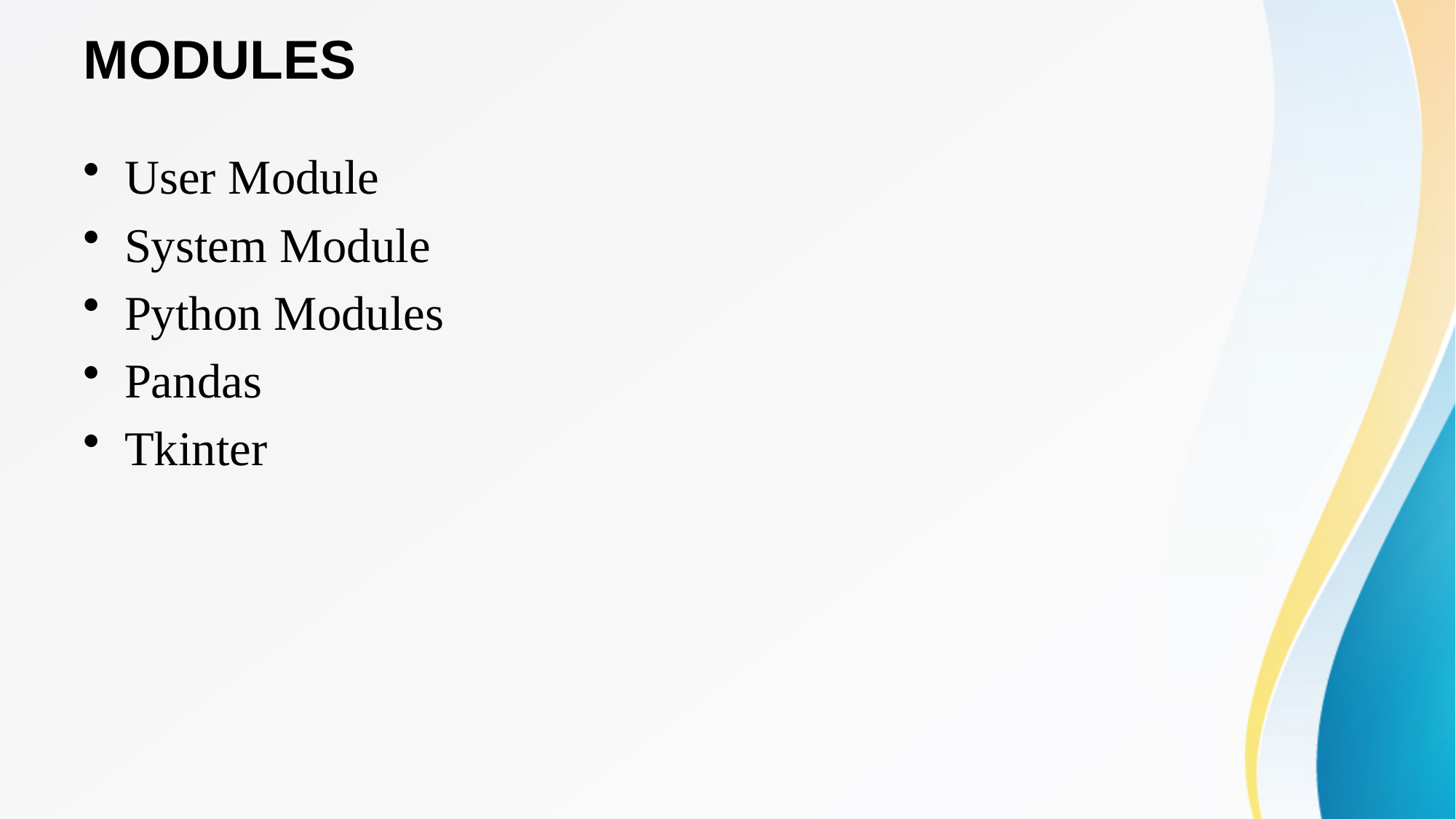

# MODULES
User Module
System Module
Python Modules
Pandas
Tkinter